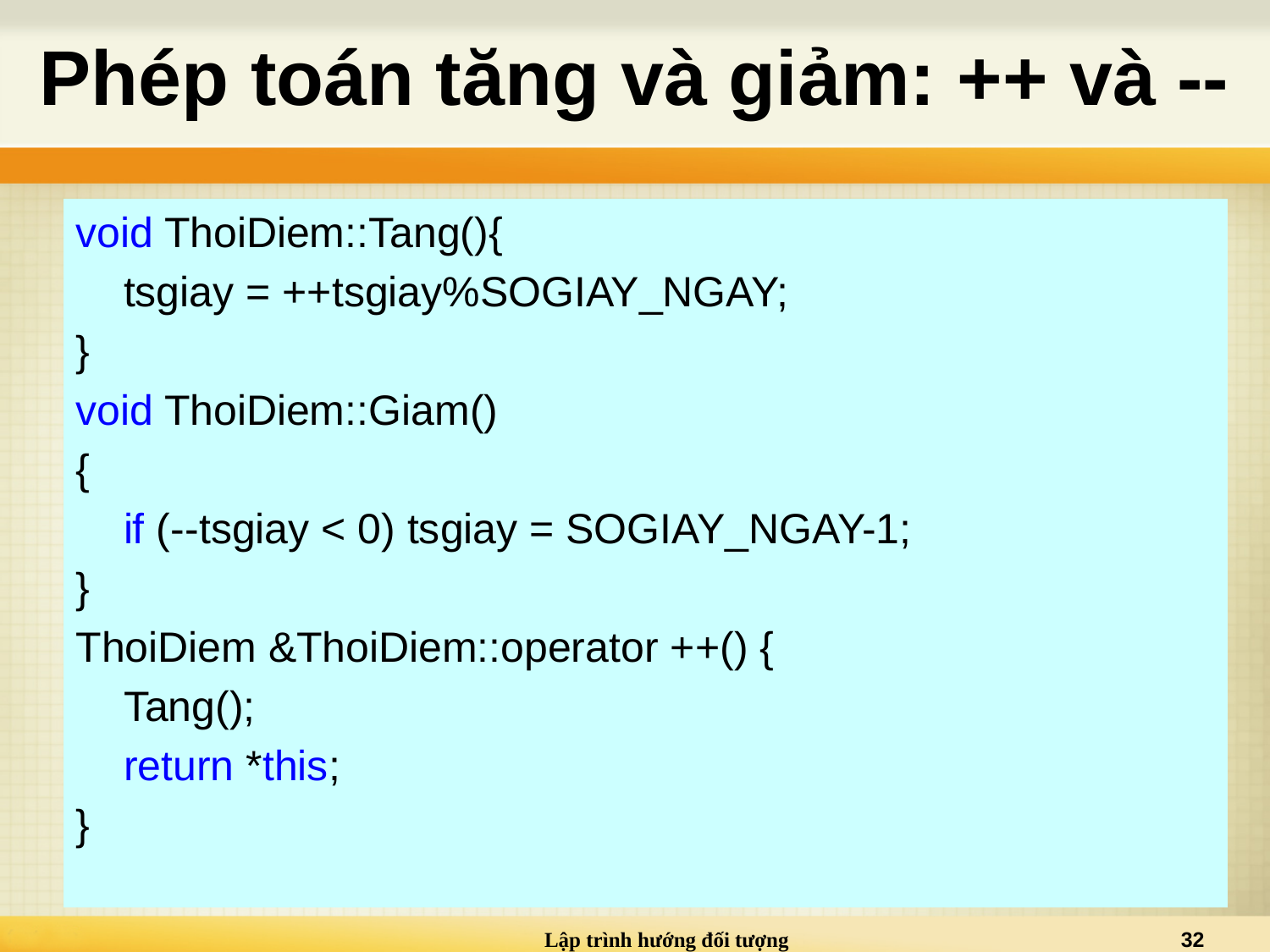

# Phép toán tăng và giảm: ++ và --
void ThoiDiem::Tang(){
	tsgiay = ++tsgiay%SOGIAY_NGAY;
}
void ThoiDiem::Giam()
{
	if (--tsgiay < 0) tsgiay = SOGIAY_NGAY-1;
}
ThoiDiem &ThoiDiem::operator ++() {
	Tang();
	return *this;
}
Lập trình hướng đối tượng
32